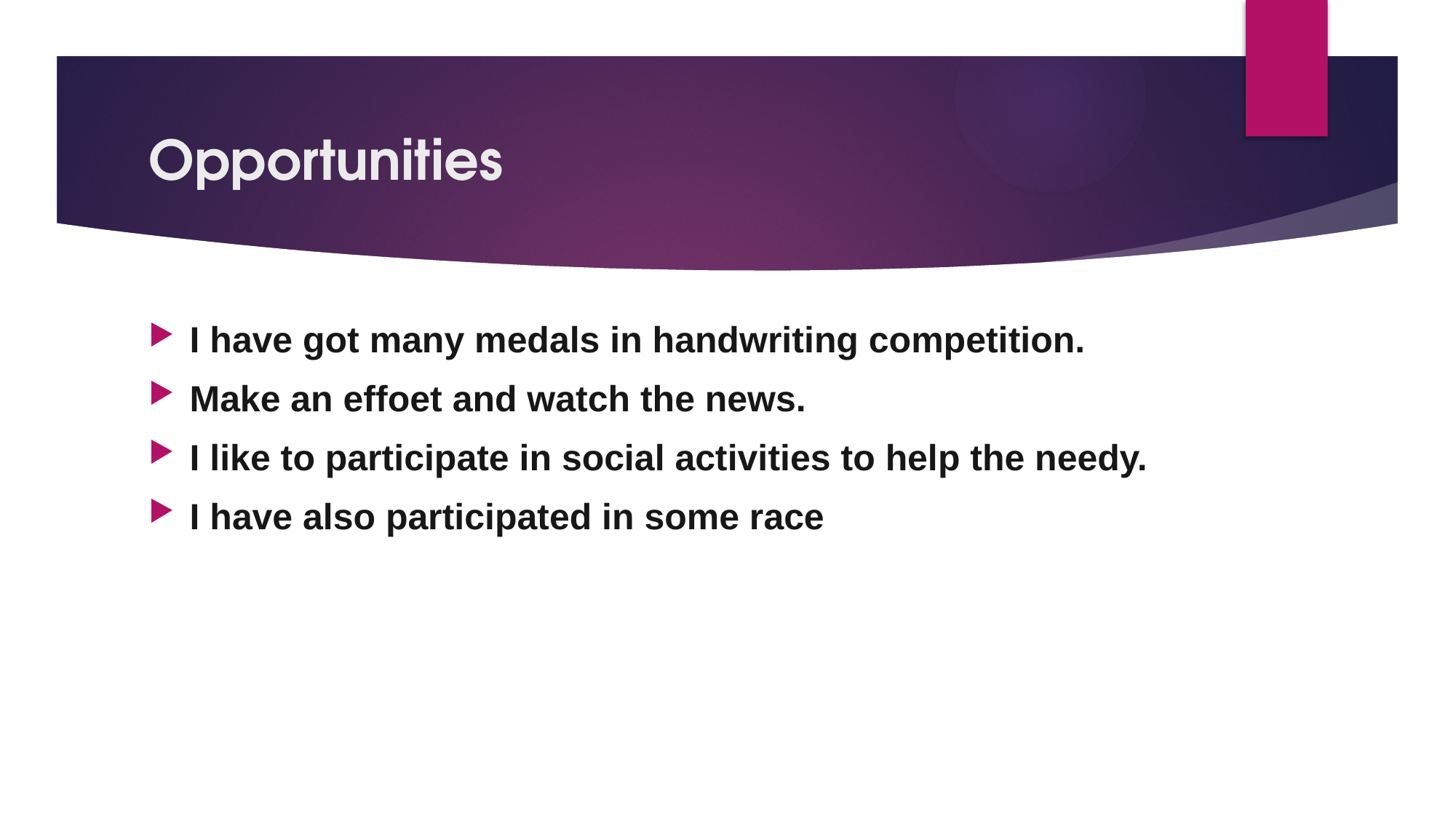

# Opportunities
I have got many medals in handwriting competition.
Make an effoet and watch the news.
I like to participate in social activities to help the needy.
I have also participated in some race